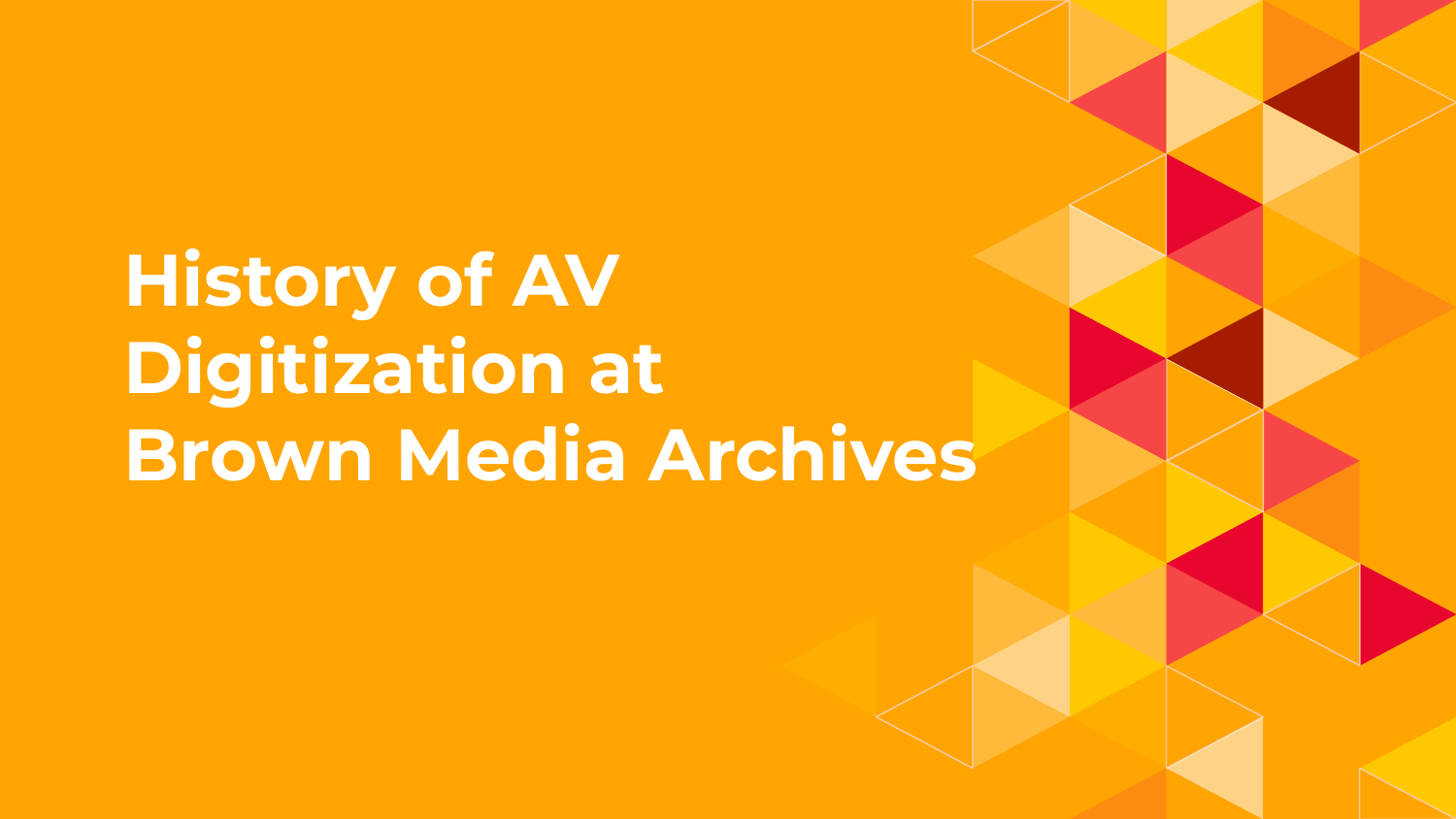

# 1.
History of AV Digitization at
Brown Media Archives